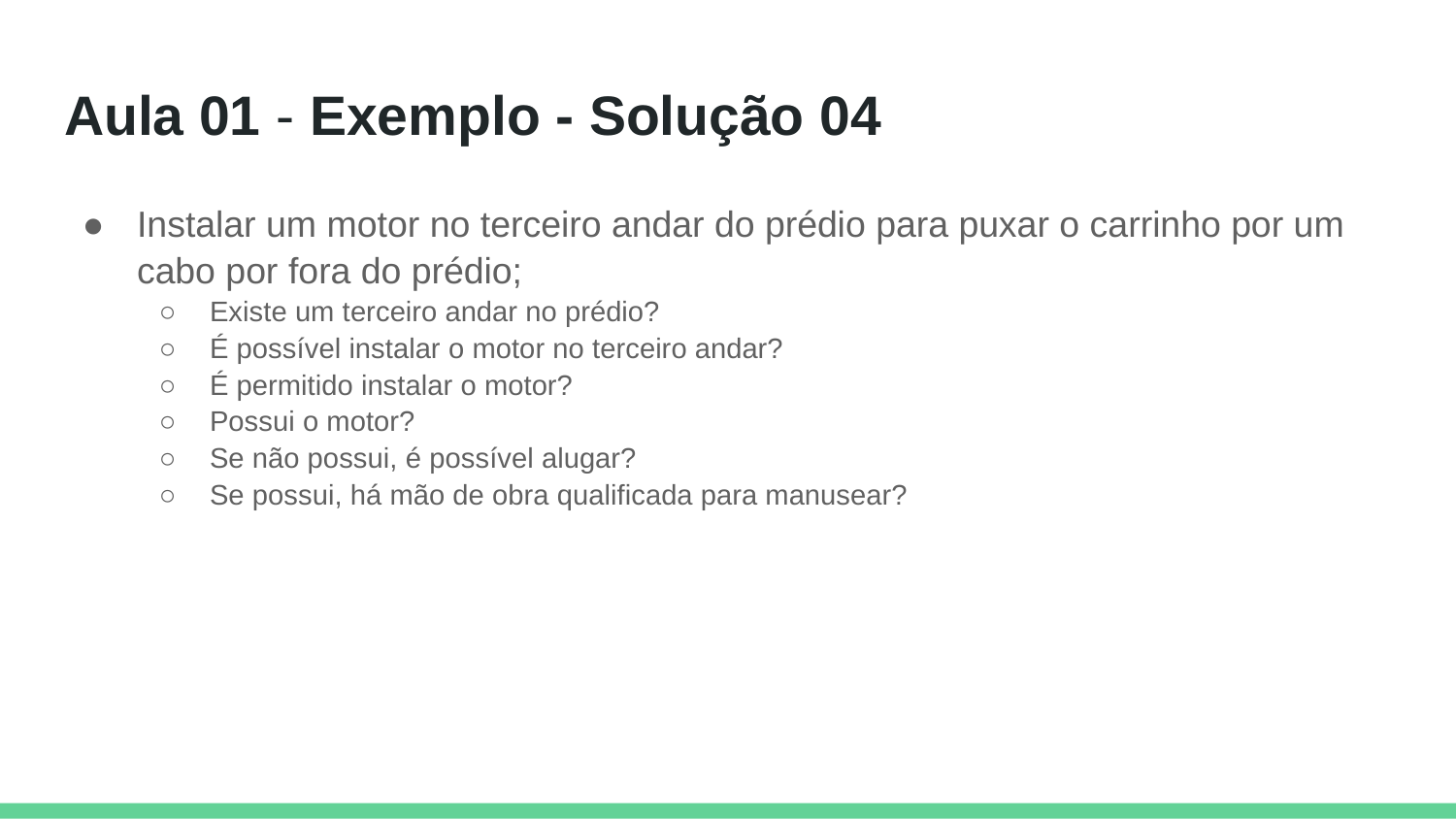

# Aula 01 - Exemplo - Solução 04
Instalar um motor no terceiro andar do prédio para puxar o carrinho por um cabo por fora do prédio;
Existe um terceiro andar no prédio?
É possível instalar o motor no terceiro andar?
É permitido instalar o motor?
Possui o motor?
Se não possui, é possível alugar?
Se possui, há mão de obra qualificada para manusear?